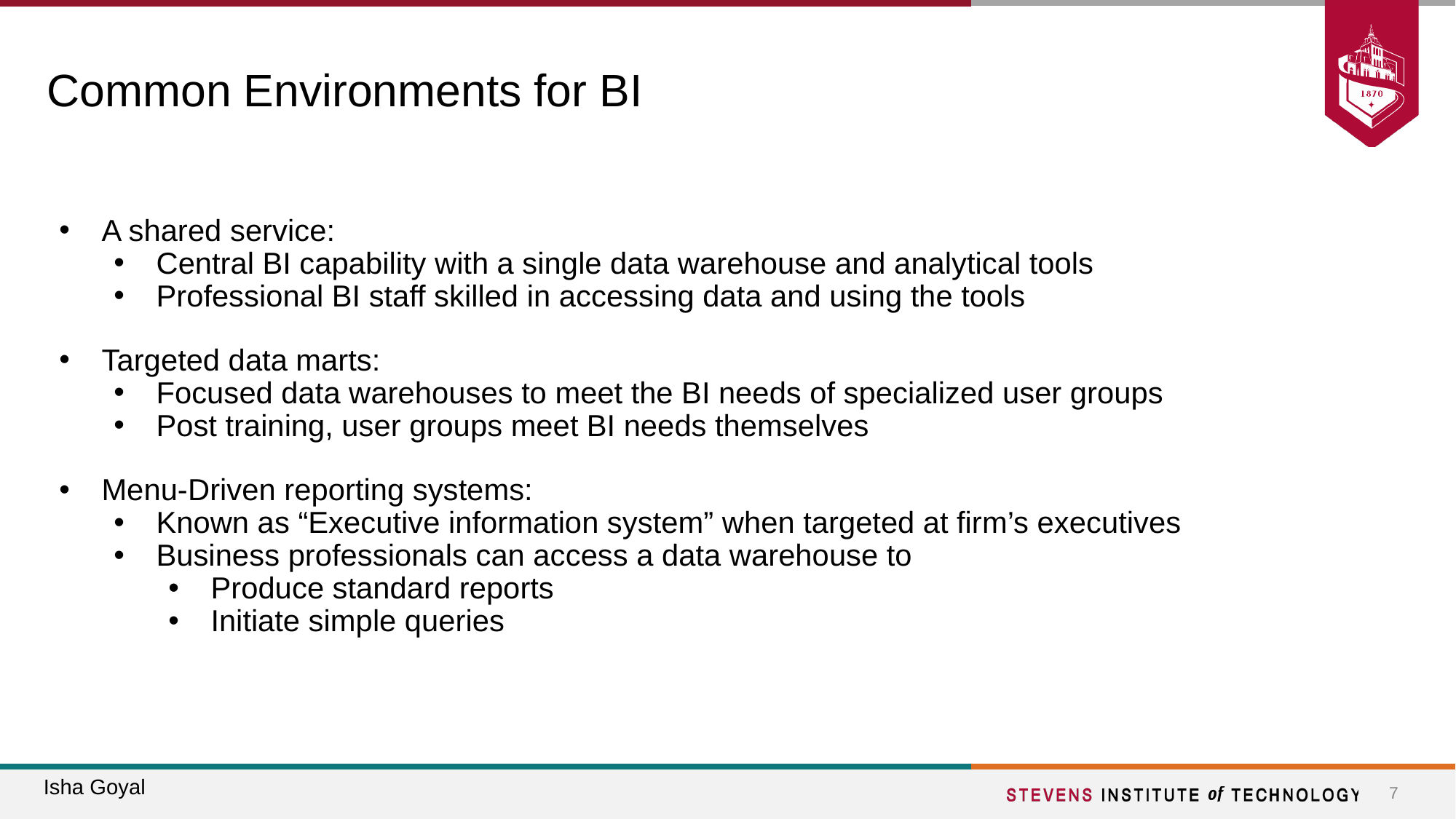

# Common Environments for BI

A shared service:
Central BI capability with a single data warehouse and analytical tools
Professional BI staff skilled in accessing data and using the tools

Targeted data marts:
Focused data warehouses to meet the BI needs of specialized user groups
Post training, user groups meet BI needs themselves

Menu-Driven reporting systems:
Known as “Executive information system” when targeted at firm’s executives
Business professionals can access a data warehouse to
Produce standard reports
Initiate simple queries

Isha Goyal
7